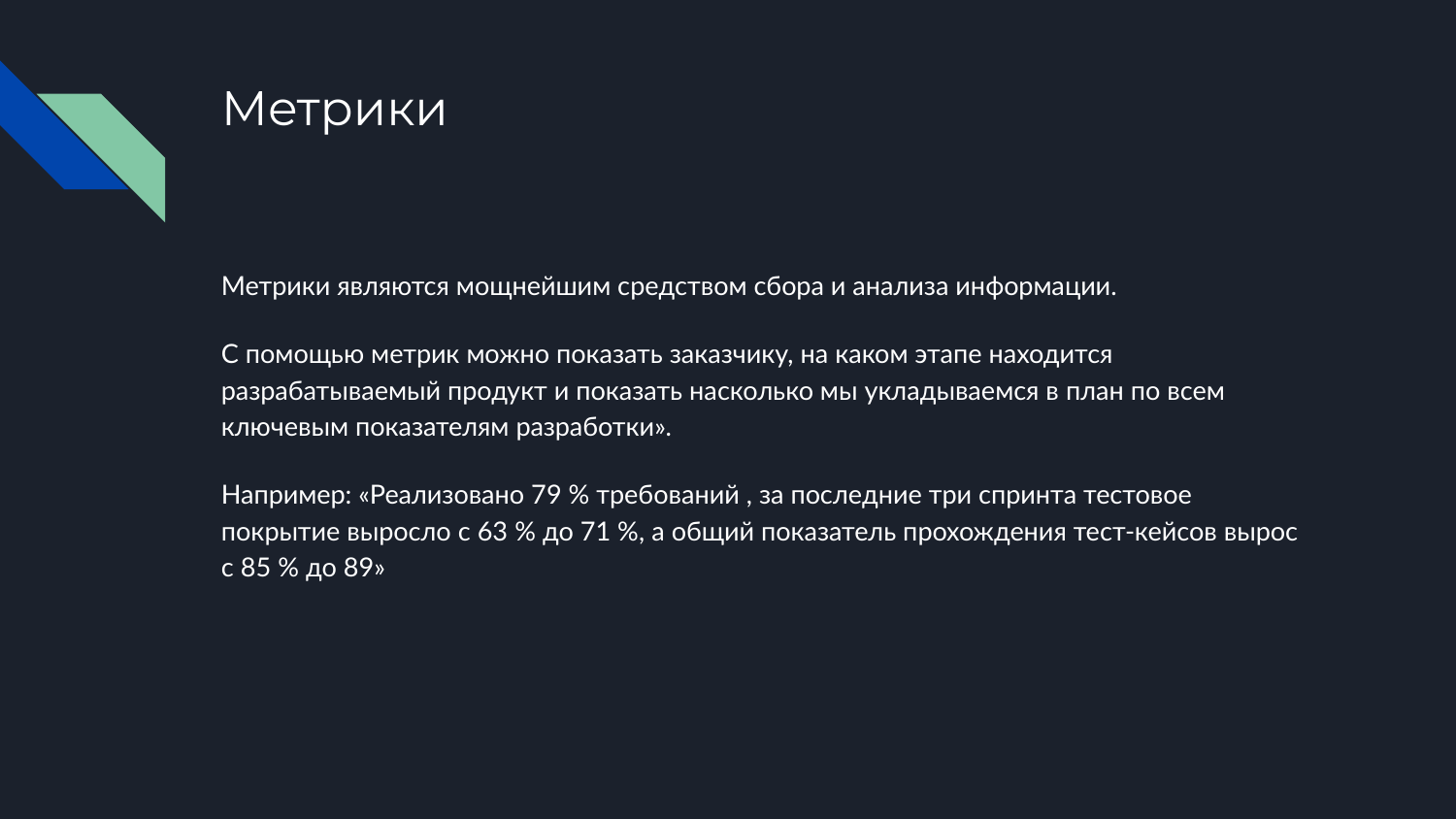

# Метрики
Метрики являются мощнейшим средством сбора и анализа информации.
С помощью метрик можно показать заказчику, на каком этапе находится разрабатываемый продукт и показать насколько мы укладываемся в план по всем ключевым показателям разработки».
Например: «Реализовано 79 % требований , за последние три спринта тестовое покрытие выросло с 63 % до 71 %, а общий показатель прохождения тест-кейсов вырос с 85 % до 89»